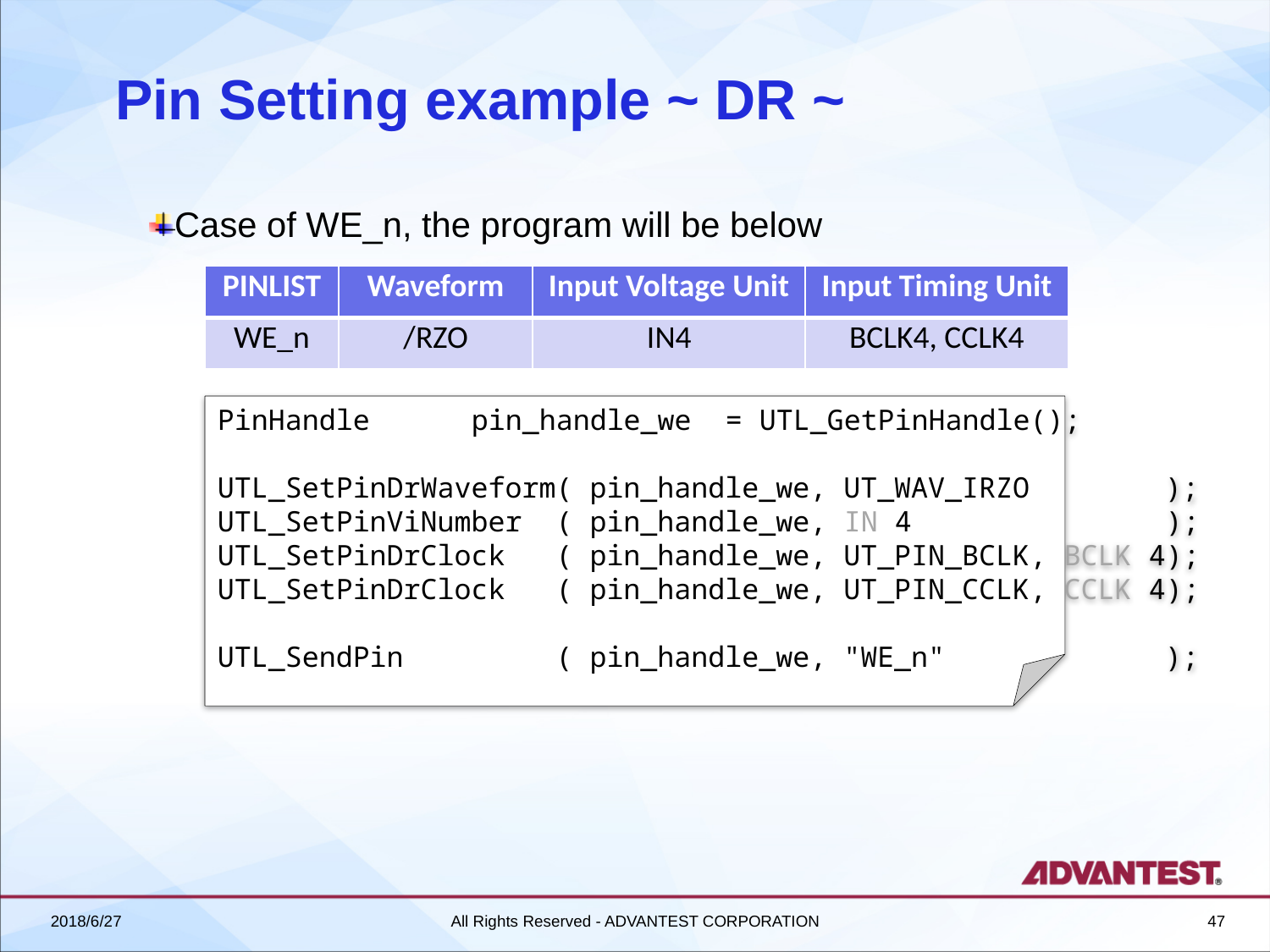

# Pin Setting example ~ DR ~
Case of WE_n, the program will be below
| PINLIST | Waveform | Input Voltage Unit | Input Timing Unit |
| --- | --- | --- | --- |
| WE\_n | /RZO | IN4 | BCLK4, CCLK4 |
PinHandle	pin_handle_we	= UTL_GetPinHandle();

UTL_SetPinDrWaveform( pin_handle_we, UT_WAV_IRZO        );
UTL_SetPinViNumber  ( pin_handle_we, IN 4               );
UTL_SetPinDrClock   ( pin_handle_we, UT_PIN_BCLK, BCLK 4);
UTL_SetPinDrClock   ( pin_handle_we, UT_PIN_CCLK, CCLK 4);

UTL_SendPin         ( pin_handle_we, "WE_n"             );
2018/6/27
All Rights Reserved - ADVANTEST CORPORATION
47